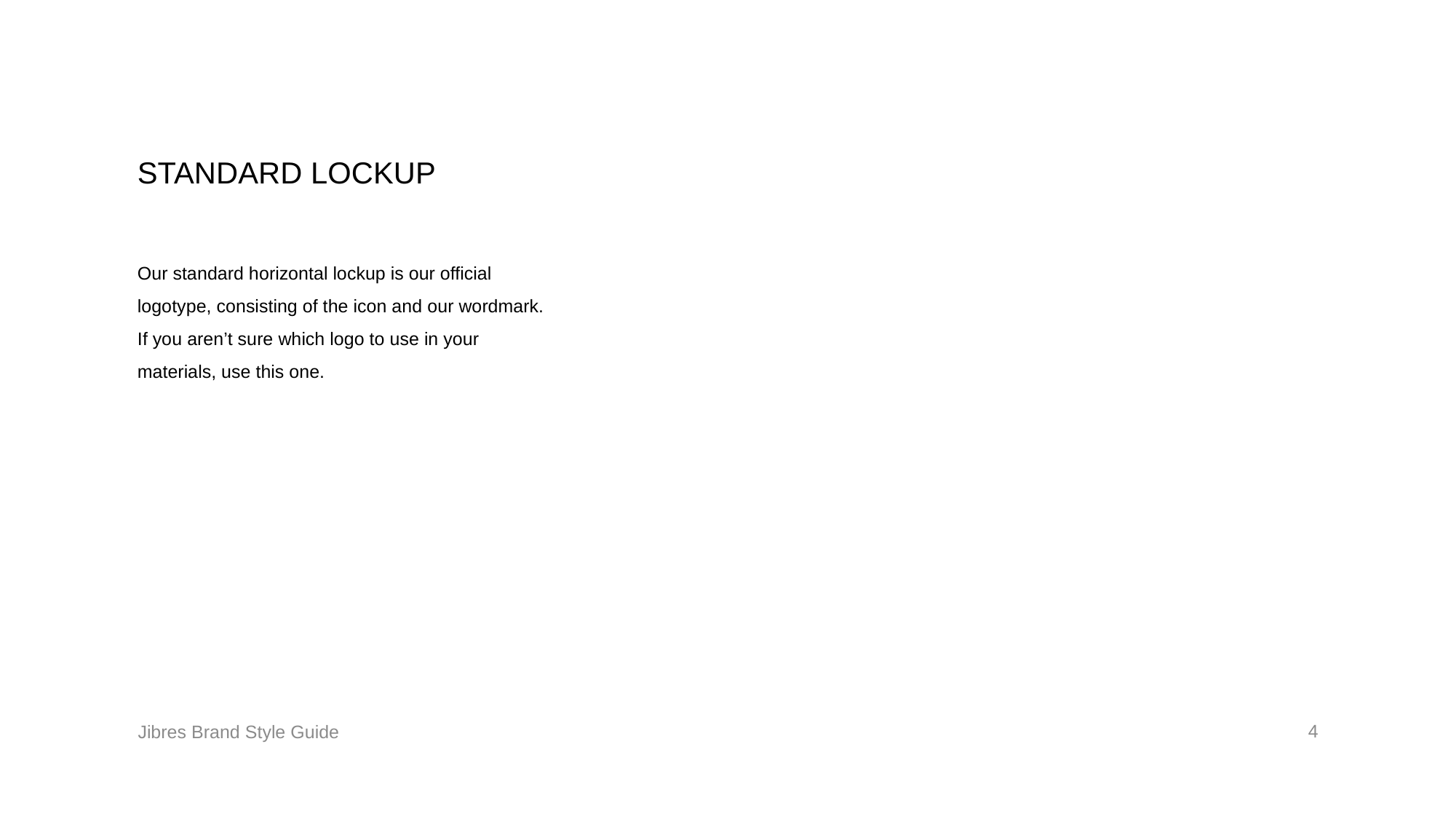

# STANDARD LOCKUP

Our standard horizontal lockup is our official logotype, consisting of the icon and our wordmark. If you aren’t sure which logo to use in your materials, use this one.
4